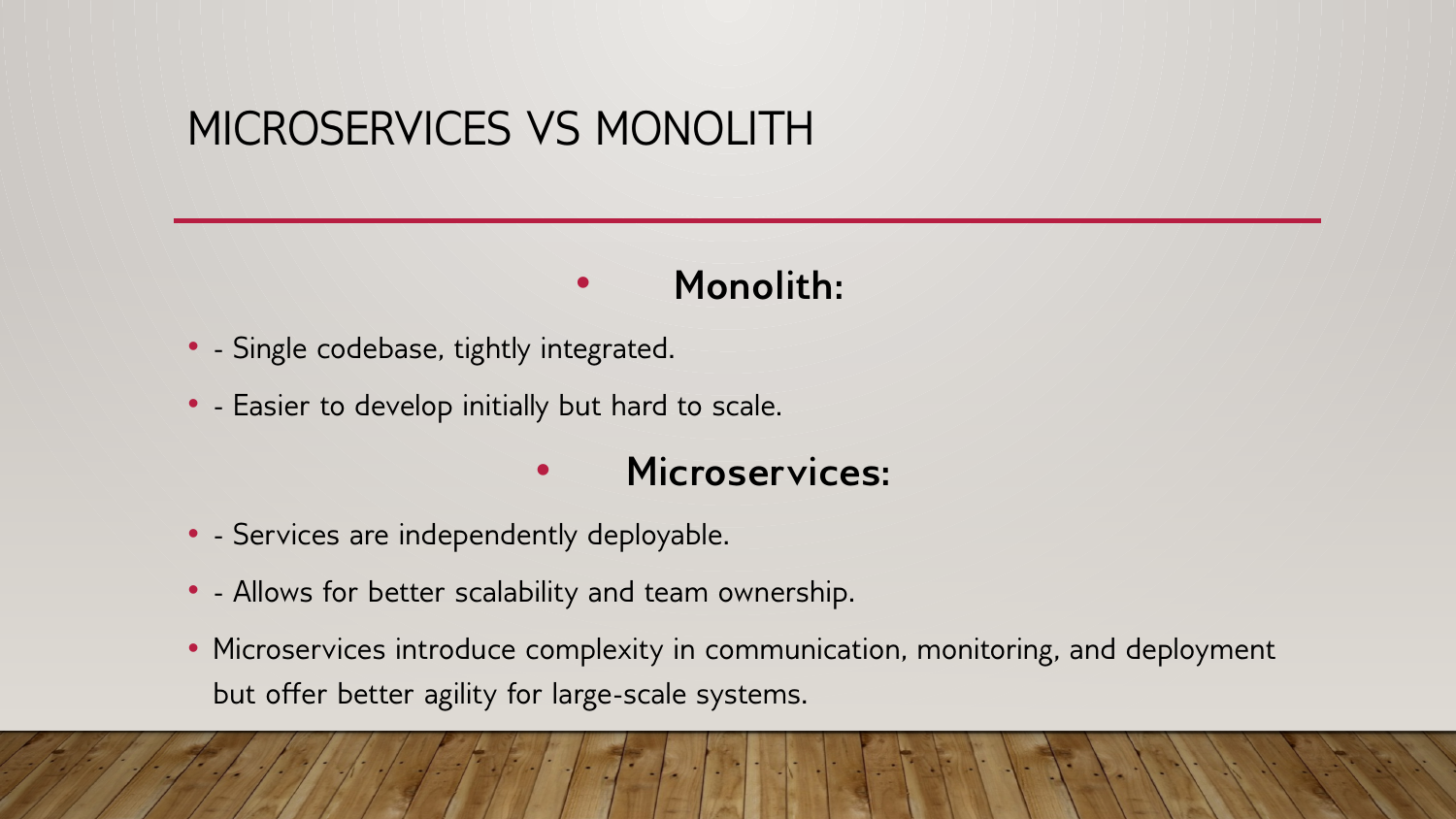

# Microservices vs Monolith
Monolith:
- Single codebase, tightly integrated.
- Easier to develop initially but hard to scale.
Microservices:
- Services are independently deployable.
- Allows for better scalability and team ownership.
Microservices introduce complexity in communication, monitoring, and deployment but offer better agility for large-scale systems.